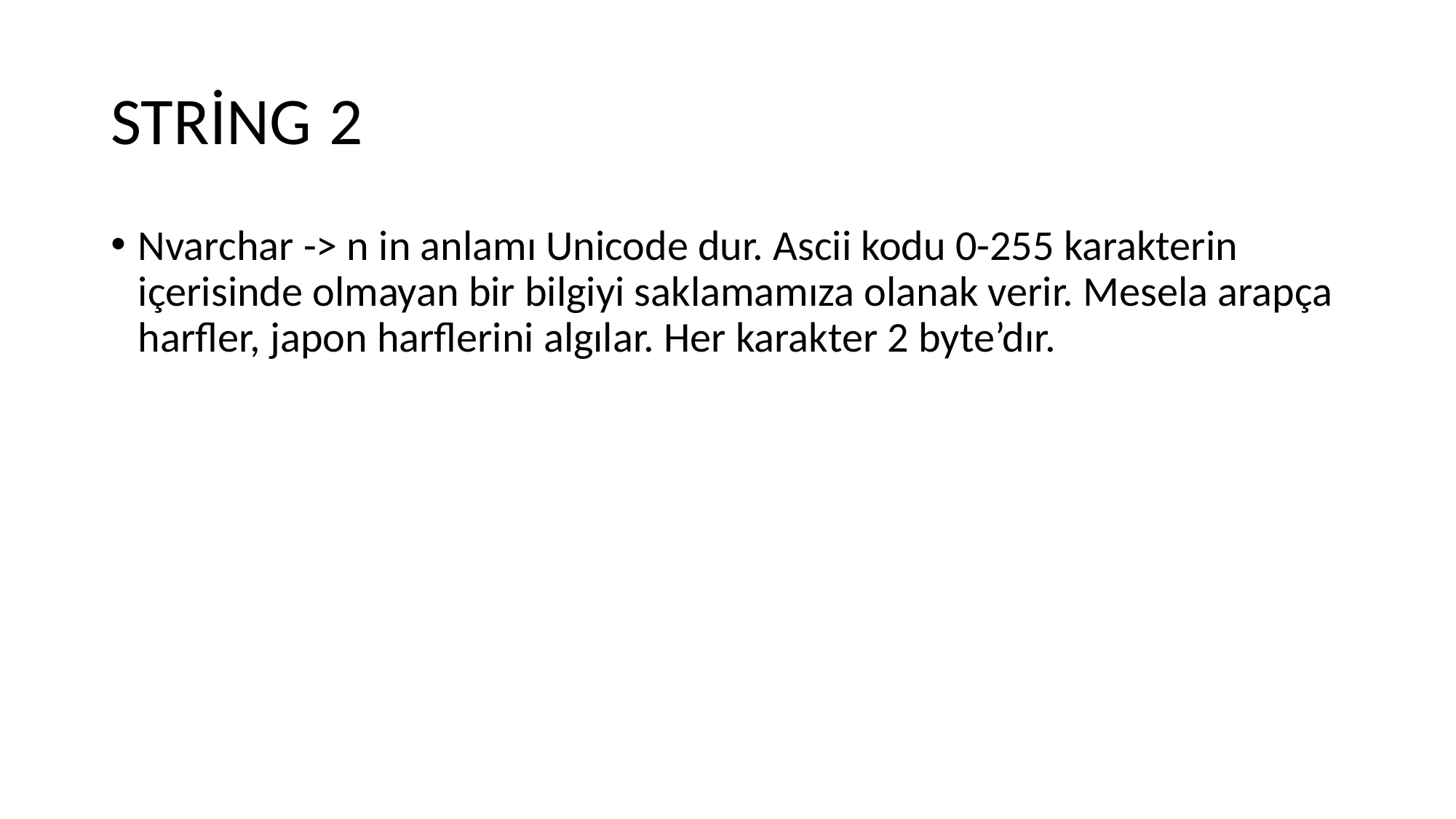

# STRİNG 	2
Nvarchar -> n in anlamı Unicode dur. Ascii kodu 0-255 karakterin içerisinde olmayan bir bilgiyi saklamamıza olanak verir. Mesela arapça harfler, japon harflerini algılar. Her karakter 2 byte’dır.